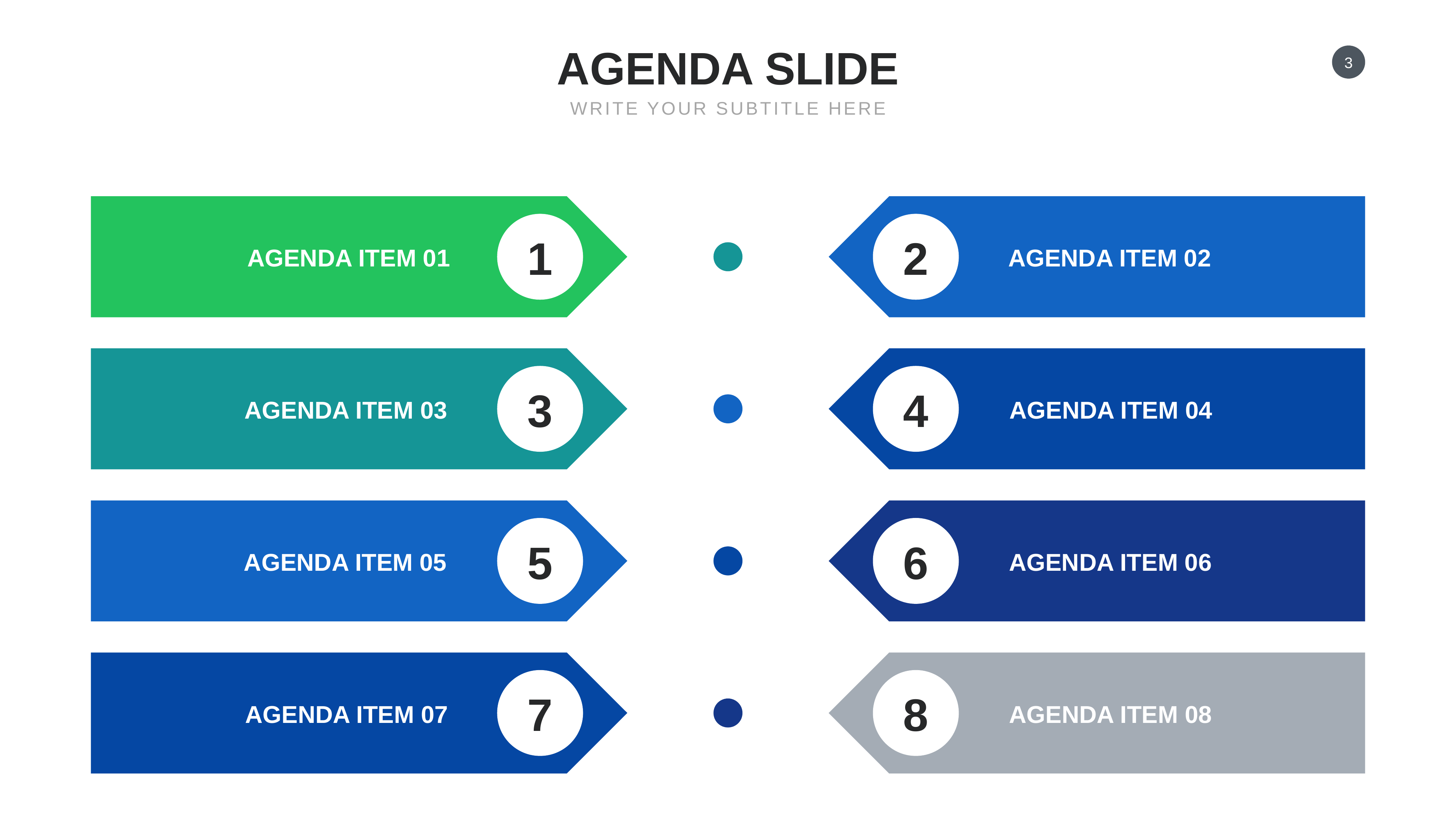

AGENDA SLIDE
WRITE YOUR SUBTITLE HERE

1
2
AGENDA ITEM 01
AGENDA ITEM 02

3
4
AGENDA ITEM 04
AGENDA ITEM 03

5
6
AGENDA ITEM 06
AGENDA ITEM 05

7
8
AGENDA ITEM 08
AGENDA ITEM 07